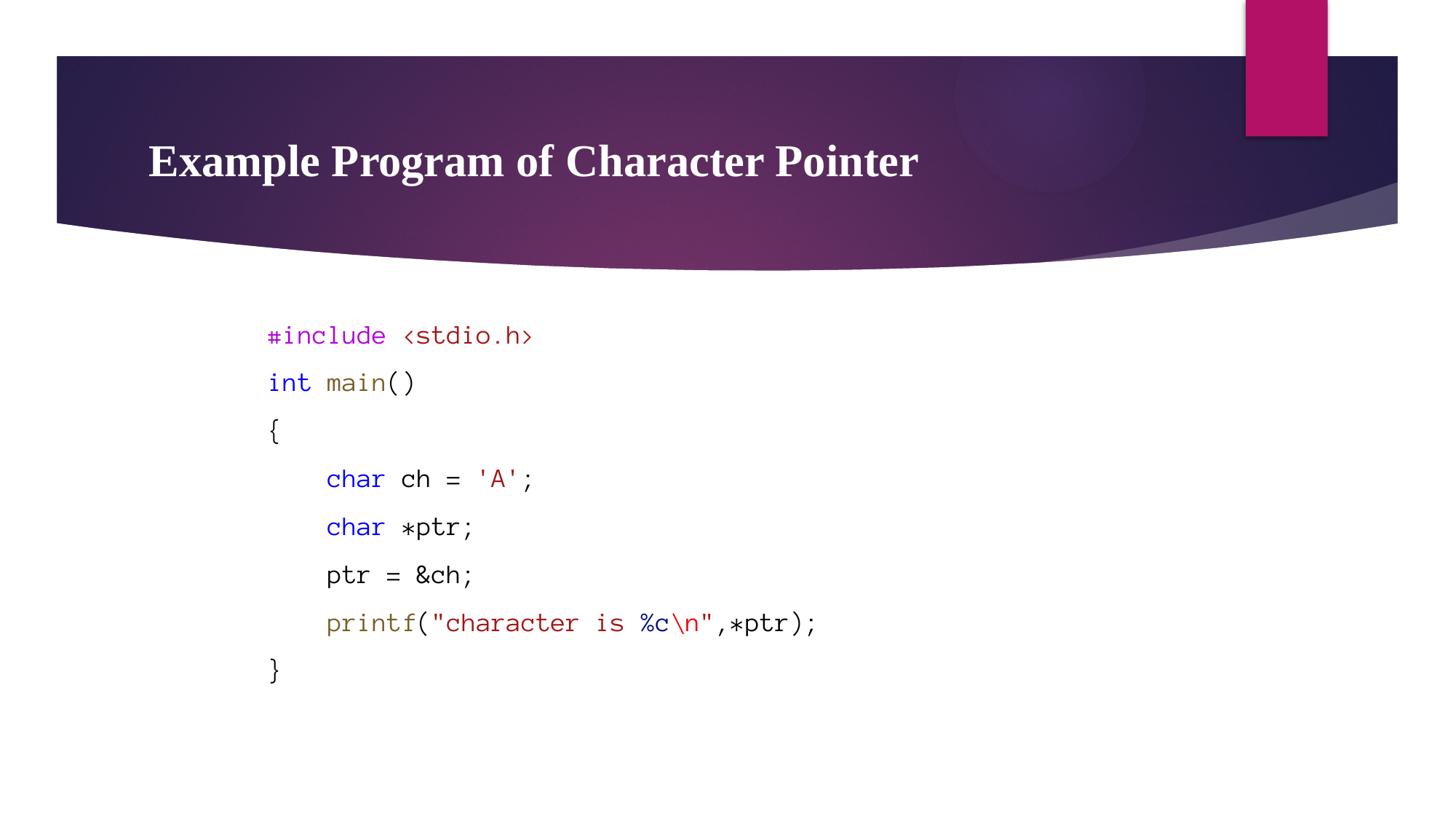

# Example Program of Character Pointer
        #include <stdio.h>
        int main()
        {
            char ch = 'A';
            char *ptr;
            ptr = &ch;
            printf("character is %c\n",*ptr);
        }